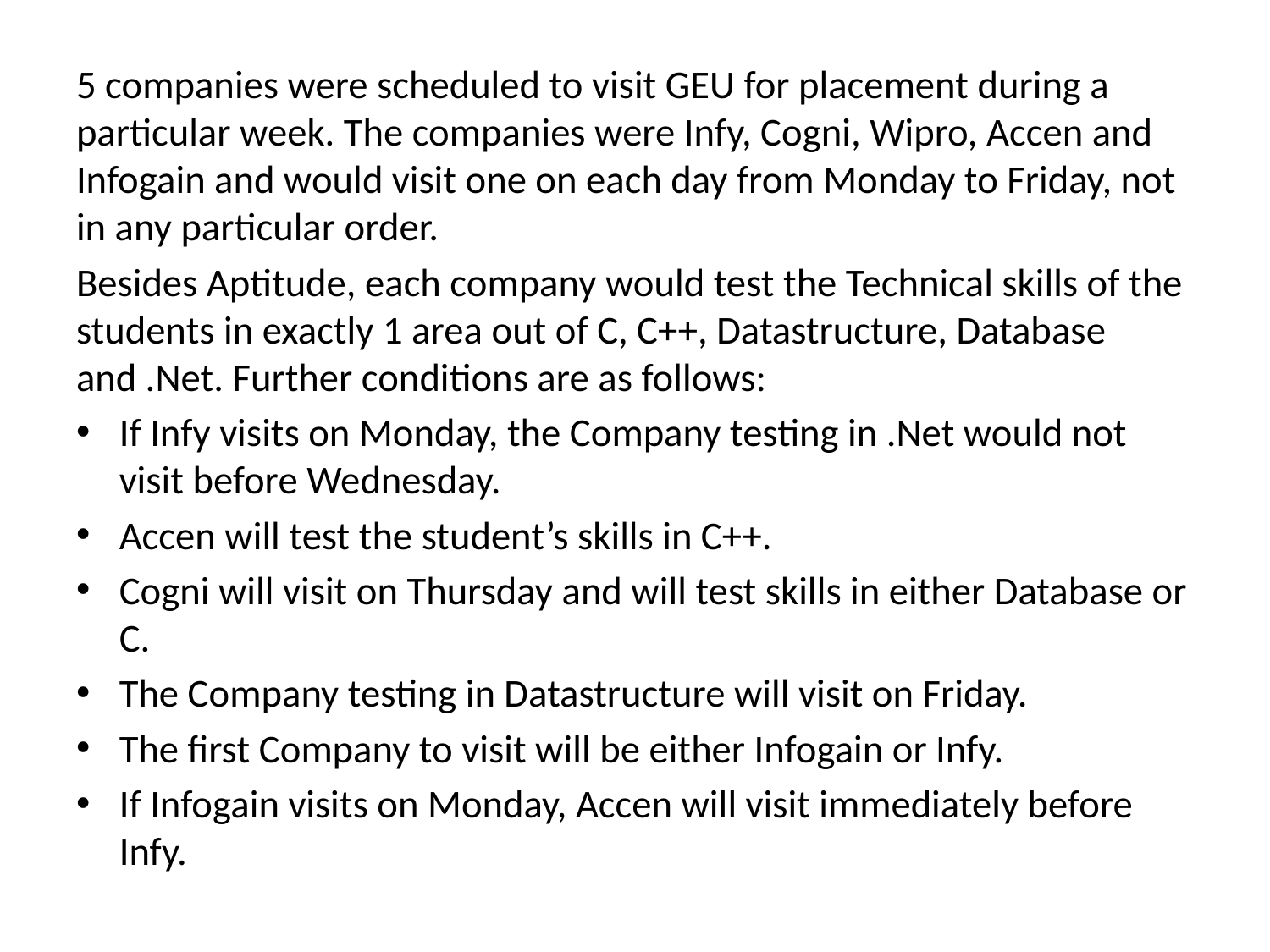

5 companies were scheduled to visit GEU for placement during a particular week. The companies were Infy, Cogni, Wipro, Accen and Infogain and would visit one on each day from Monday to Friday, not in any particular order.
Besides Aptitude, each company would test the Technical skills of the students in exactly 1 area out of C, C++, Datastructure, Database and .Net. Further conditions are as follows:
If Infy visits on Monday, the Company testing in .Net would not visit before Wednesday.
Accen will test the student’s skills in C++.
Cogni will visit on Thursday and will test skills in either Database or C.
The Company testing in Datastructure will visit on Friday.
The first Company to visit will be either Infogain or Infy.
If Infogain visits on Monday, Accen will visit immediately before Infy.